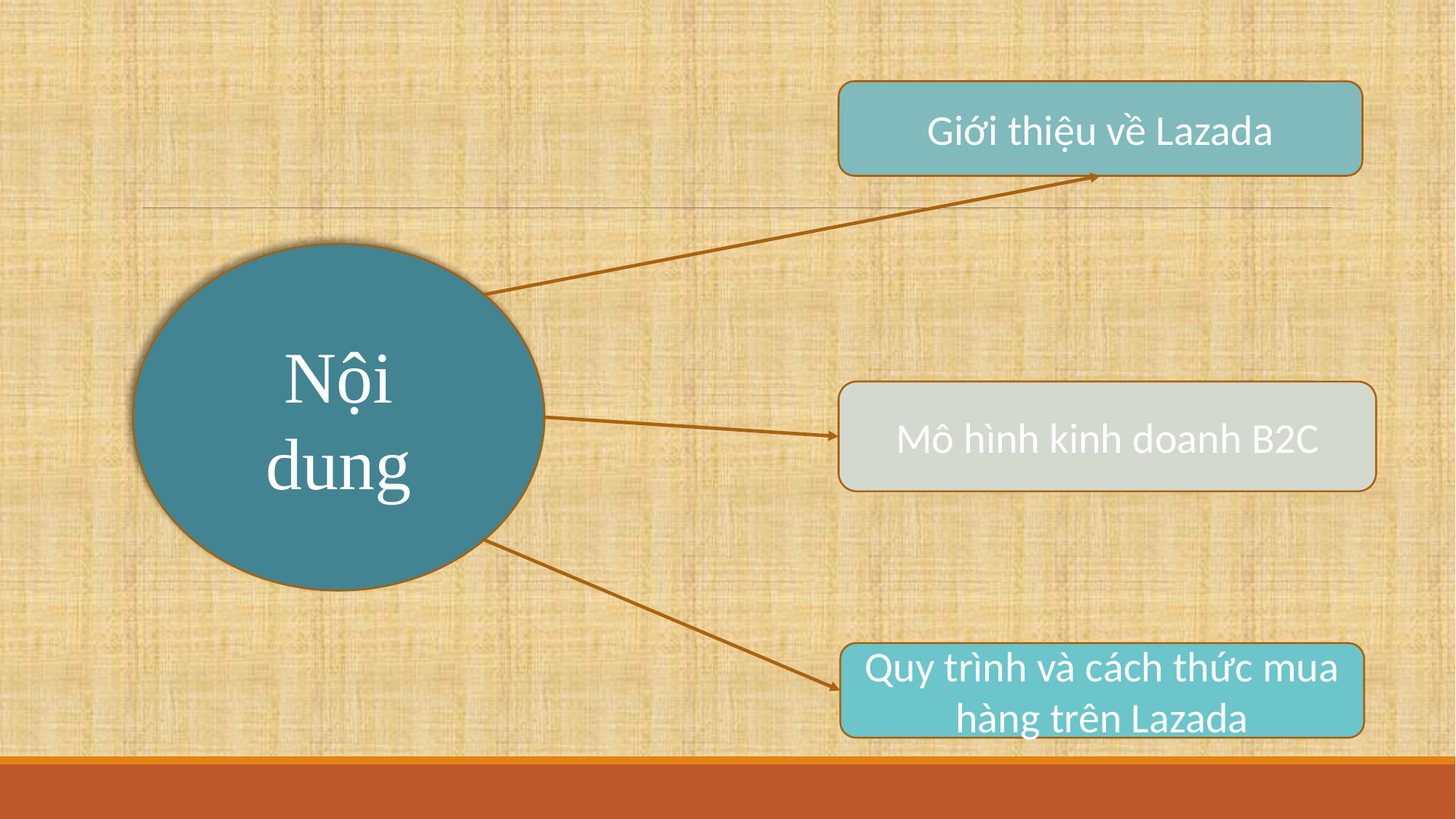

Giới thiệu về Lazada
Nội dung
Mô hình kinh doanh B2C
Quy trình và cách thức mua hàng trên Lazada